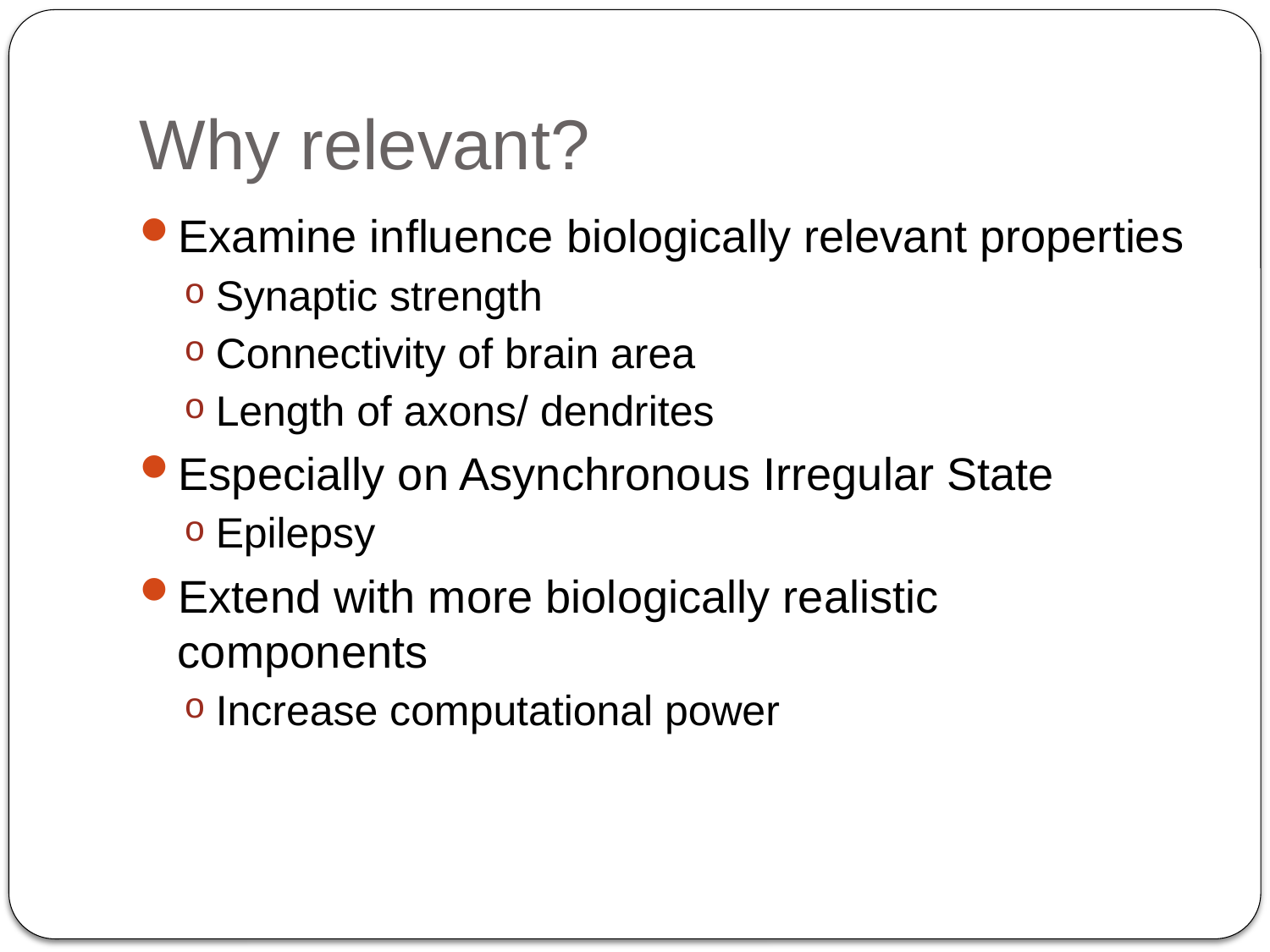

# Why relevant?
Examine influence biologically relevant properties
Synaptic strength
Connectivity of brain area
Length of axons/ dendrites
Especially on Asynchronous Irregular State
Epilepsy
Extend with more biologically realistic components
Increase computational power